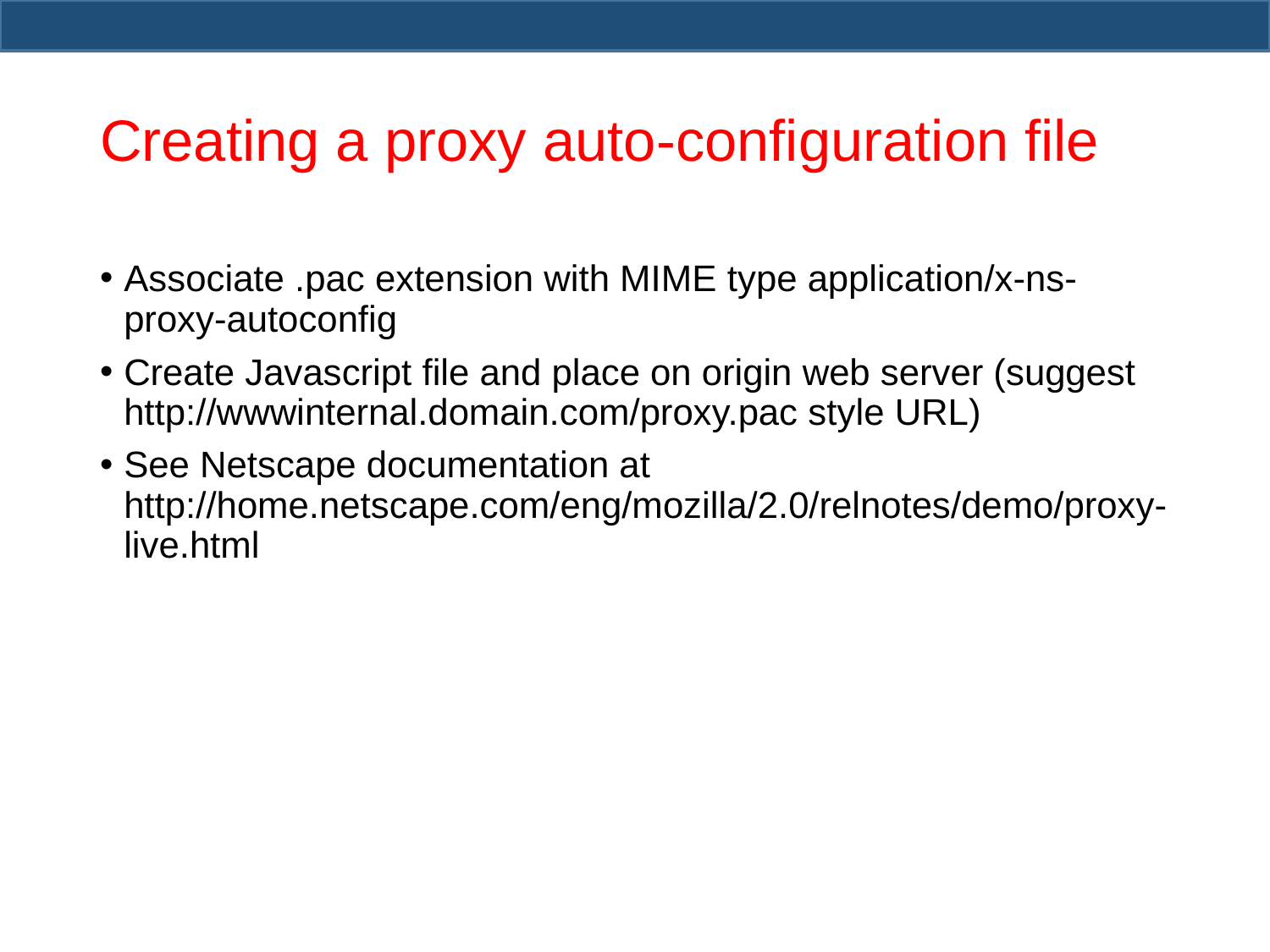

# Creating a proxy auto-configuration file
Associate .pac extension with MIME type application/x-ns-proxy-autoconfig
Create Javascript file and place on origin web server (suggest http://wwwinternal.domain.com/proxy.pac style URL)
See Netscape documentation at http://home.netscape.com/eng/mozilla/2.0/relnotes/demo/proxy-live.html